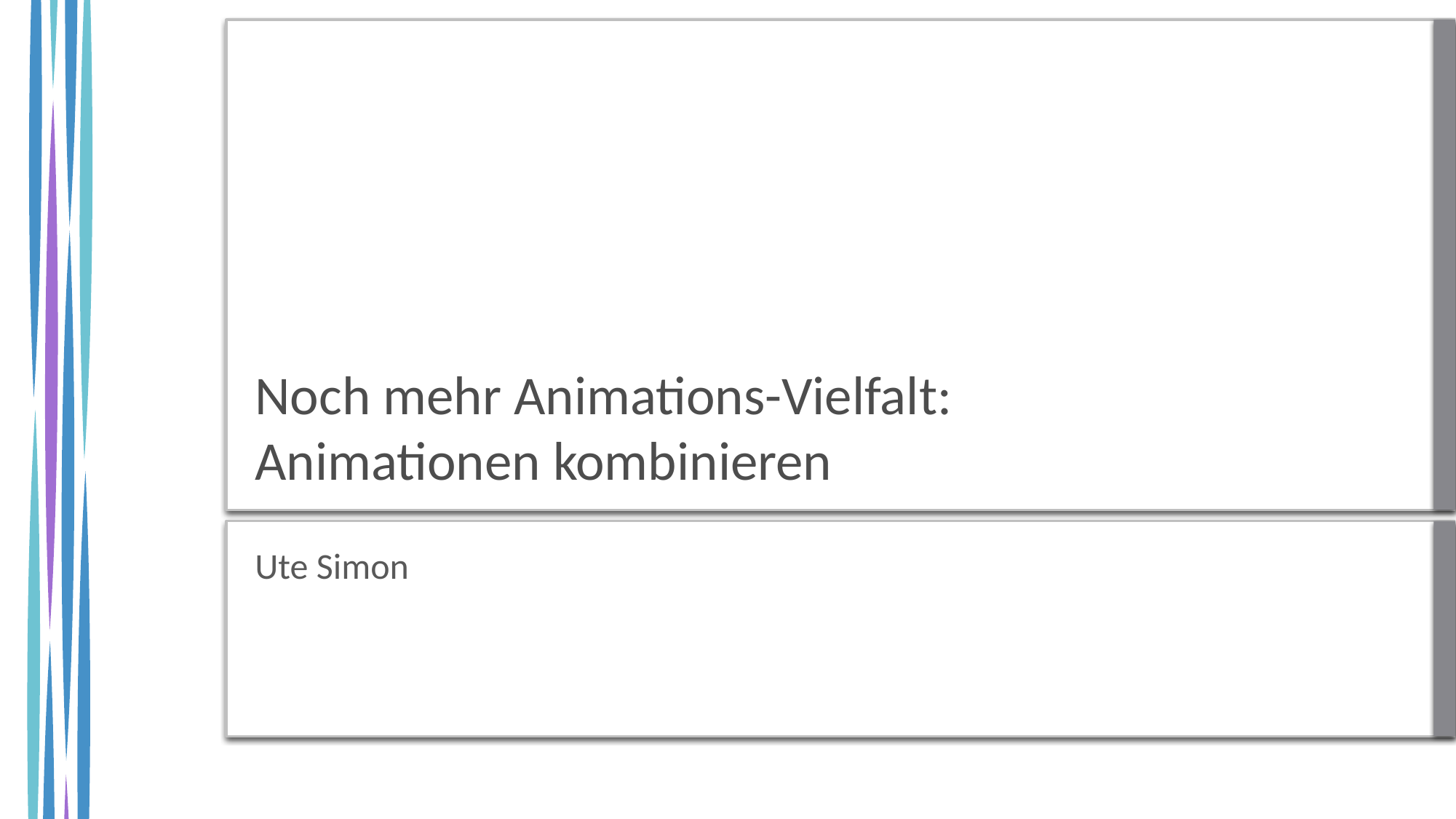

# Noch mehr Animations-Vielfalt: Animationen kombinieren
Ute Simon